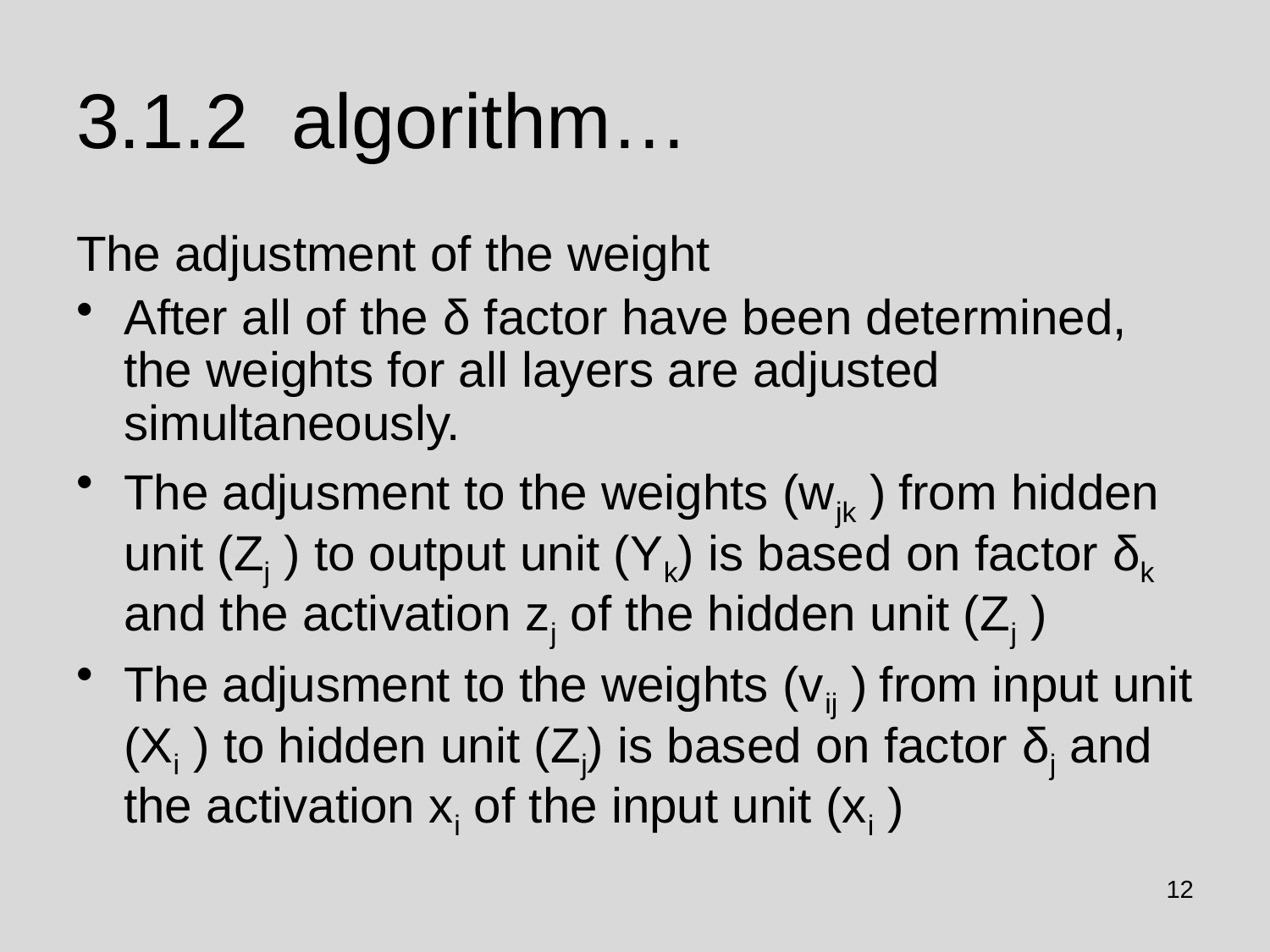

# 3.1.2  algorithm…
The adjustment of the weight
After all of the δ factor have been determined, the weights for all layers are adjusted simultaneously.
The adjusment to the weights (wjk ) from hidden unit (Zj ) to output unit (Yk) is based on factor δk and the activation zj of the hidden unit (Zj )
The adjusment to the weights (vij ) from input unit (Xi ) to hidden unit (Zj) is based on factor δj and the activation xi of the input unit (xi )
12